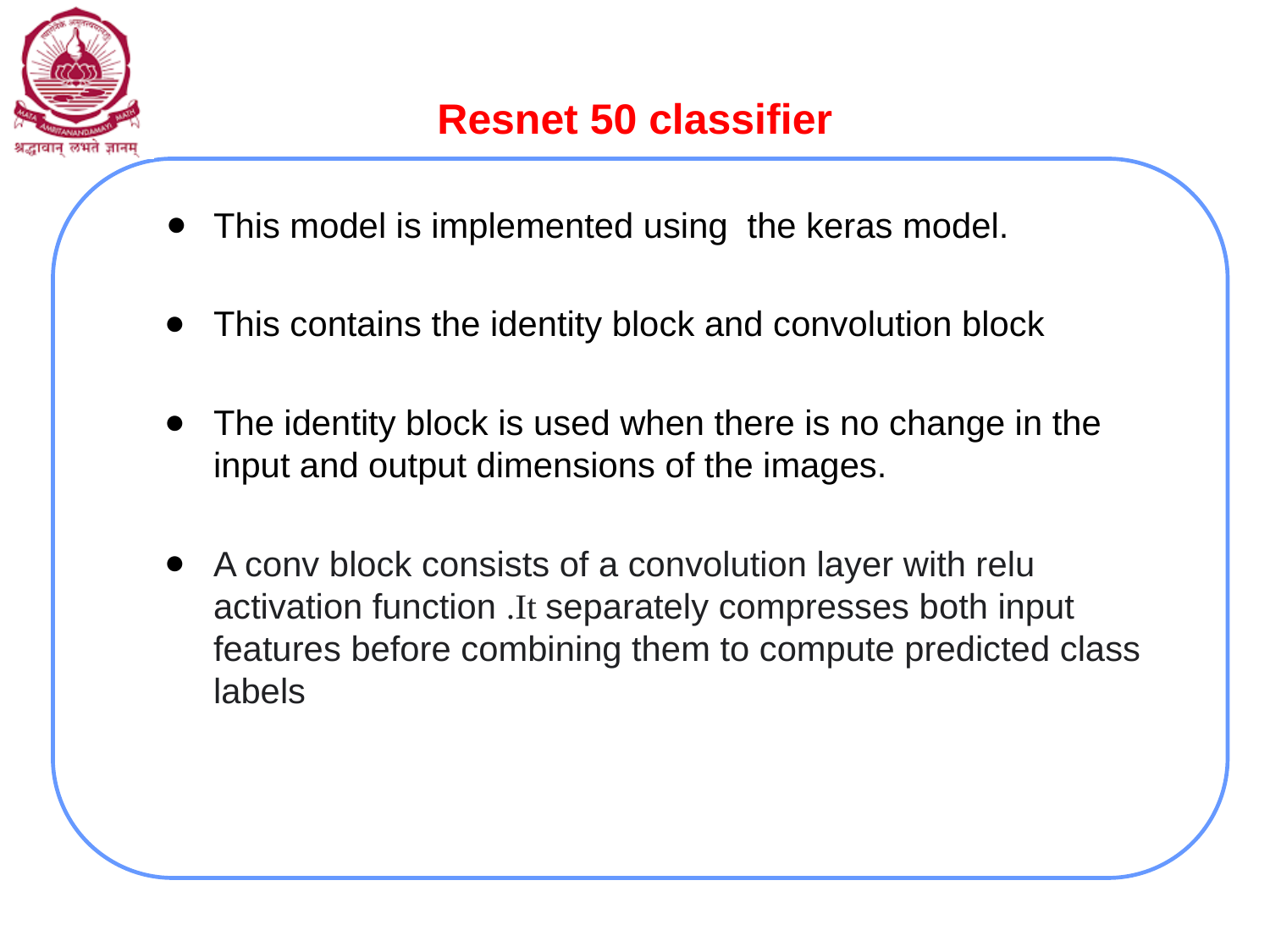

# Resnet 50 classifier
This model is implemented using  the keras model.

This contains the identity block and convolution block

The identity block is used when there is no change in the input and output dimensions of the images.

A conv block consists of a convolution layer with relu activation function .It separately compresses both input features before combining them to compute predicted class labels